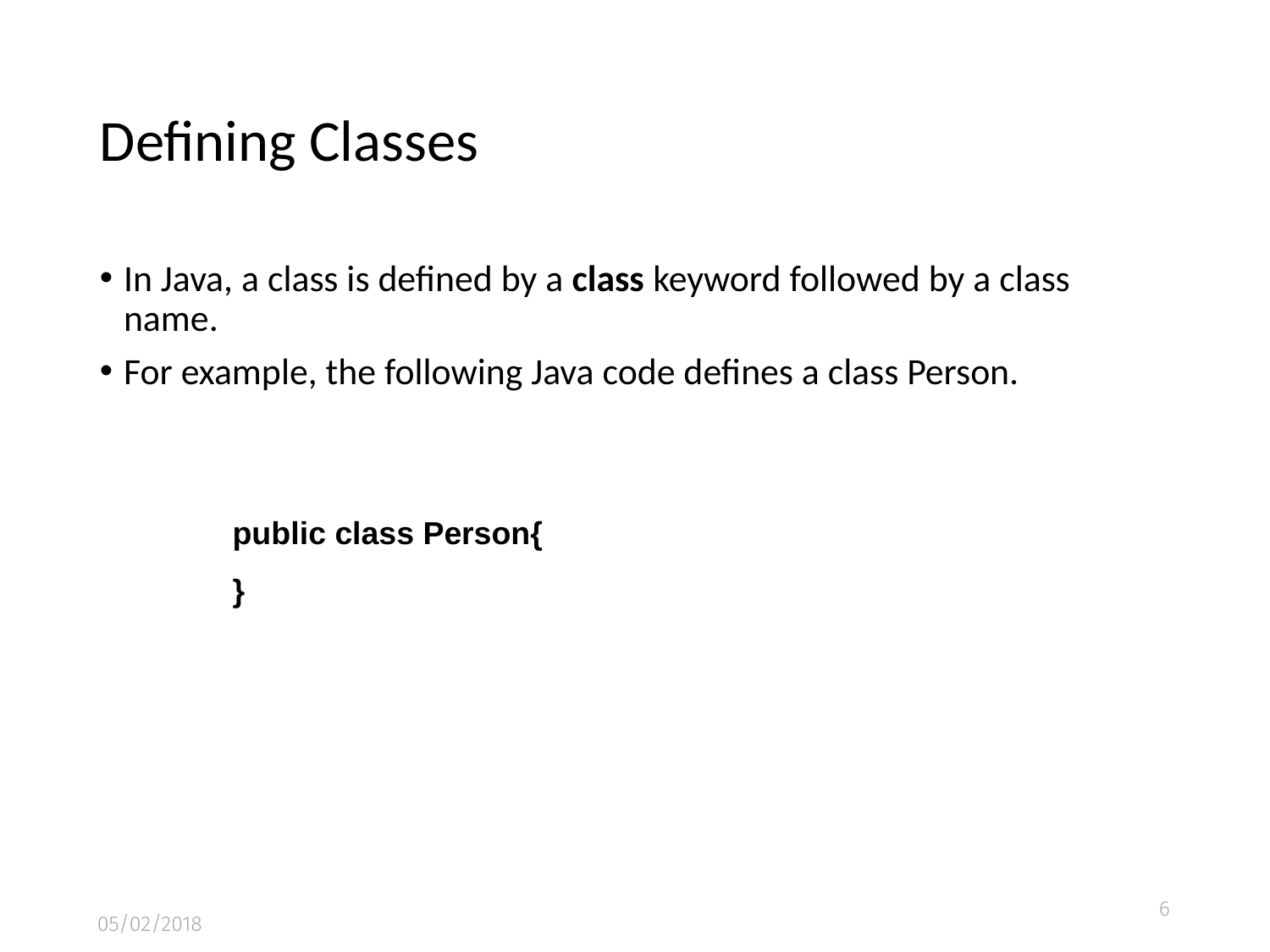

Defining Classes
In Java, a class is defined by a class keyword followed by a class name.
For example, the following Java code defines a class Person.

public class Person{
}
6
05/02/2018